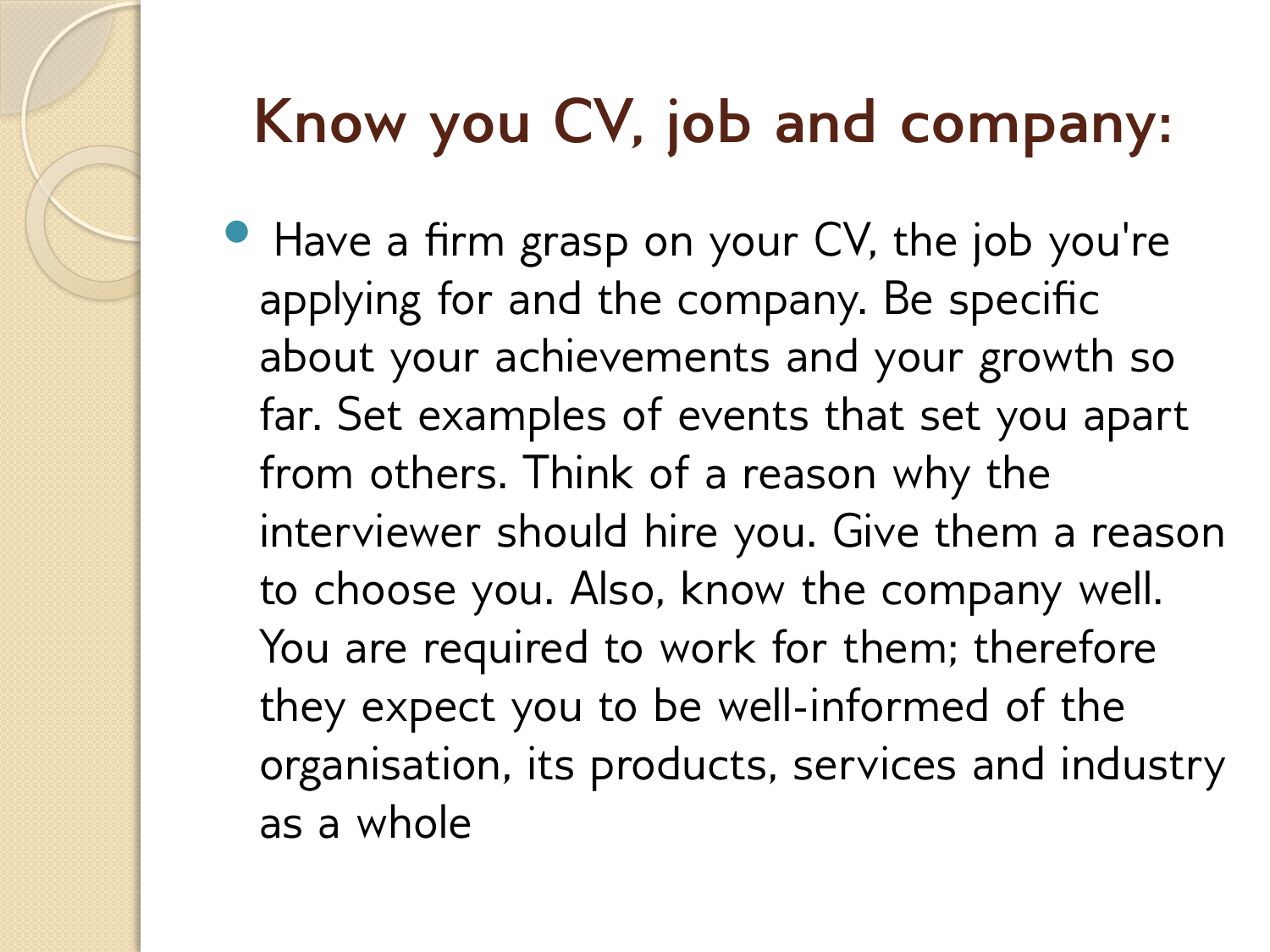

# Know you CV, job and company:
 Have a firm grasp on your CV, the job you're applying for and the company. Be specific about your achievements and your growth so far. Set examples of events that set you apart from others. Think of a reason why the interviewer should hire you. Give them a reason to choose you. Also, know the company well. You are required to work for them; therefore they expect you to be well-informed of the organisation, its products, services and industry as a whole